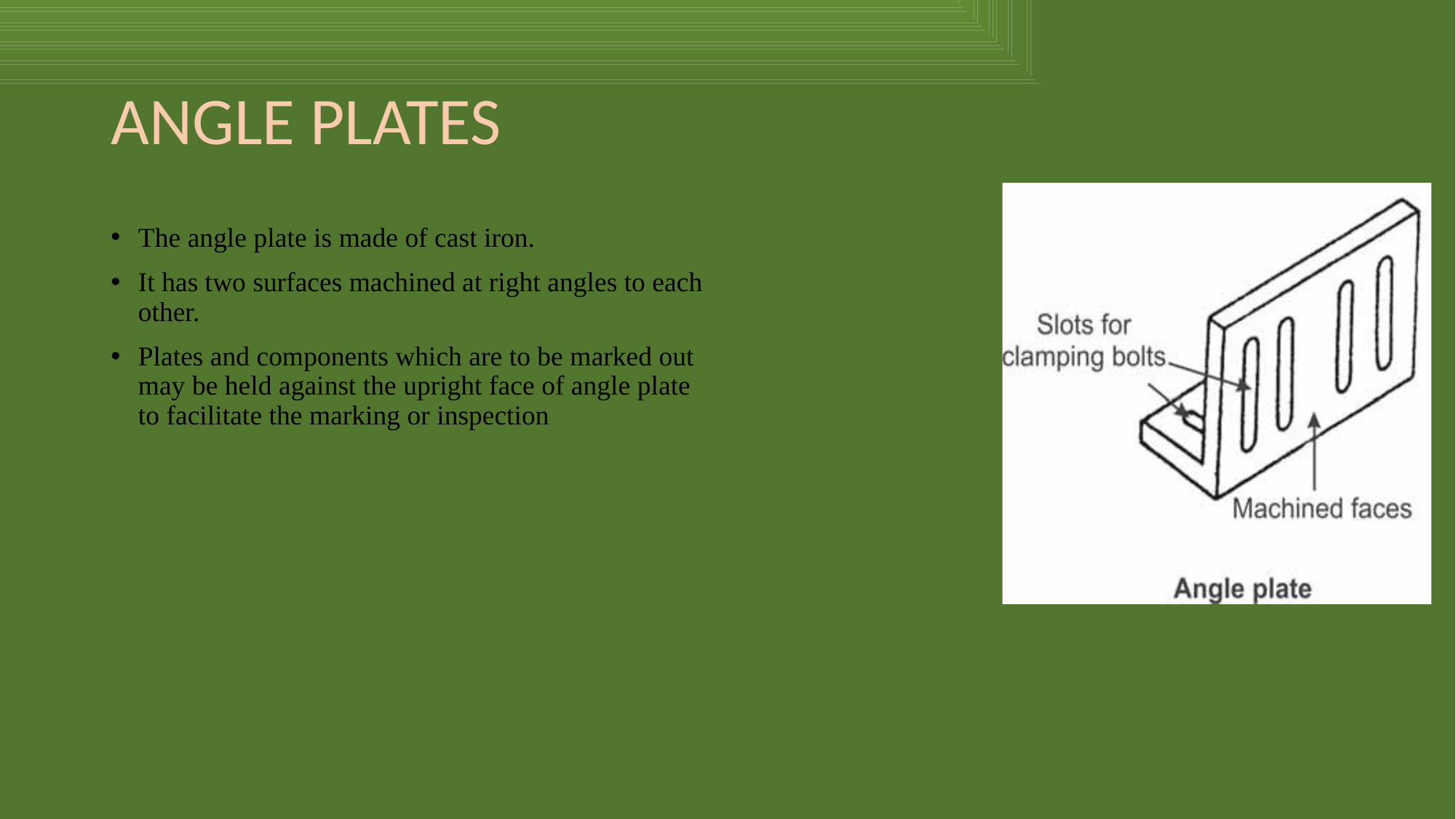

# ANGLE PLATES

The angle plate is made of cast iron.
It has two surfaces machined at right angles to each other.
Plates and components which are to be marked out may be held against the upright face of angle plate to facilitate the marking or inspection